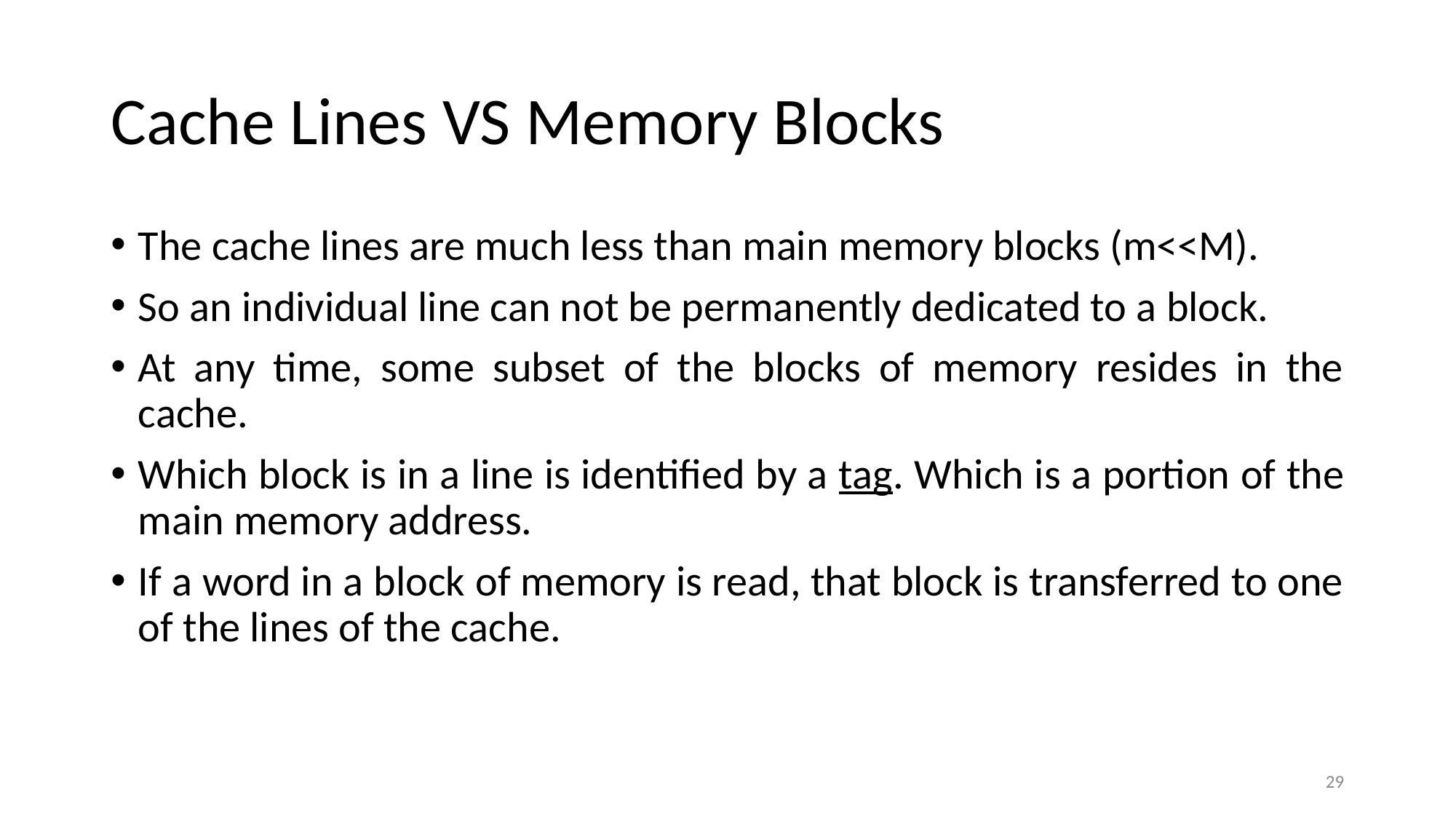

# Cache Lines VS Memory Blocks
The cache lines are much less than main memory blocks (m<<M).
So an individual line can not be permanently dedicated to a block.
At any time, some subset of the blocks of memory resides in the cache.
Which block is in a line is identified by a tag. Which is a portion of the main memory address.
If a word in a block of memory is read, that block is transferred to one of the lines of the cache.

29